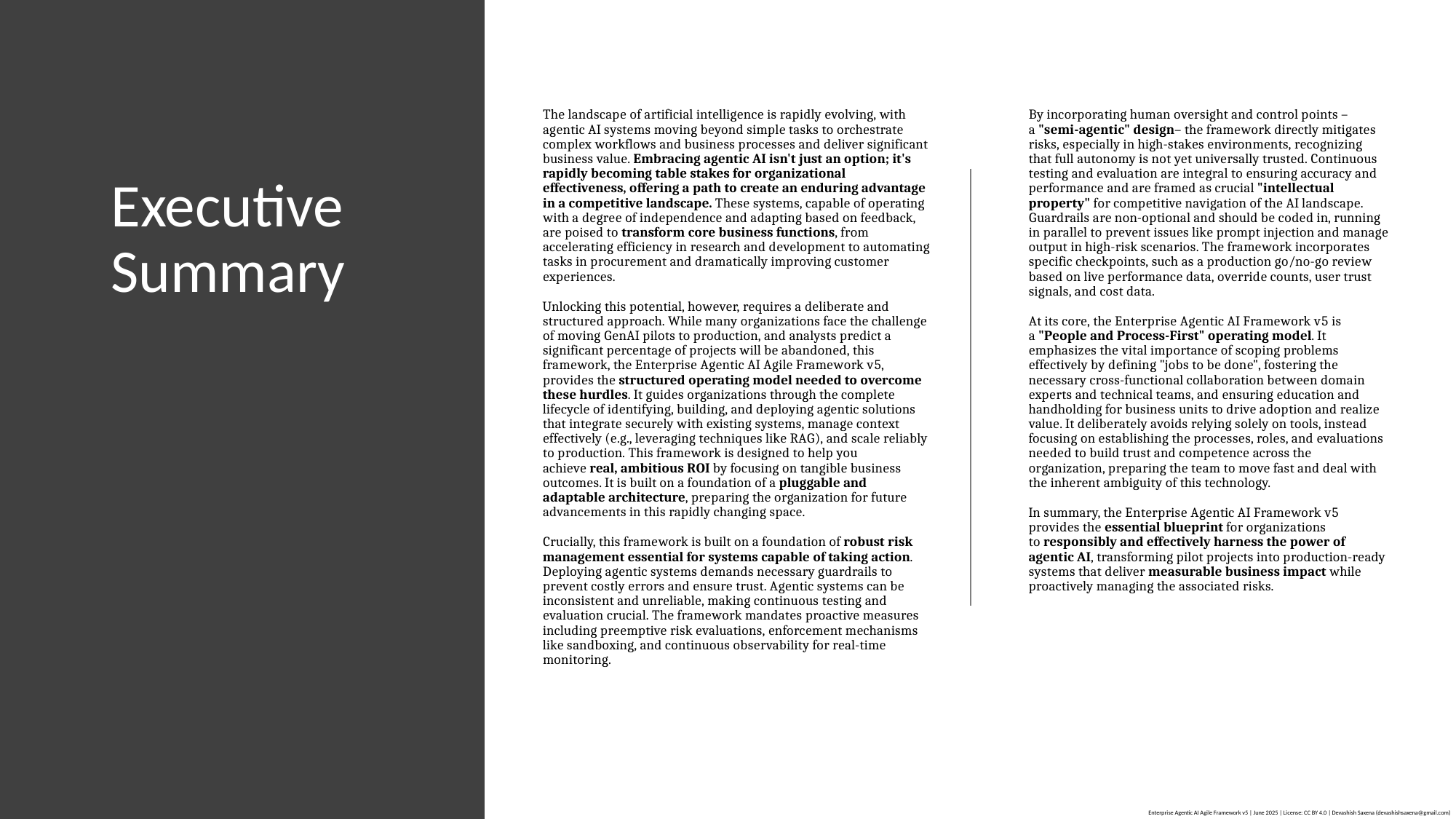

The landscape of artificial intelligence is rapidly evolving, with agentic AI systems moving beyond simple tasks to orchestrate complex workflows and business processes and deliver significant business value. Embracing agentic AI isn't just an option; it's rapidly becoming table stakes for organizational effectiveness, offering a path to create an enduring advantage in a competitive landscape. These systems, capable of operating with a degree of independence and adapting based on feedback, are poised to transform core business functions, from accelerating efficiency in research and development to automating tasks in procurement and dramatically improving customer experiences.
Unlocking this potential, however, requires a deliberate and structured approach. While many organizations face the challenge of moving GenAI pilots to production, and analysts predict a significant percentage of projects will be abandoned, this framework, the Enterprise Agentic AI Agile Framework v5, provides the structured operating model needed to overcome these hurdles. It guides organizations through the complete lifecycle of identifying, building, and deploying agentic solutions that integrate securely with existing systems, manage context effectively (e.g., leveraging techniques like RAG), and scale reliably to production. This framework is designed to help you achieve real, ambitious ROI by focusing on tangible business outcomes. It is built on a foundation of a pluggable and adaptable architecture, preparing the organization for future advancements in this rapidly changing space.
Crucially, this framework is built on a foundation of robust risk management essential for systems capable of taking action. Deploying agentic systems demands necessary guardrails to prevent costly errors and ensure trust. Agentic systems can be inconsistent and unreliable, making continuous testing and evaluation crucial. The framework mandates proactive measures including preemptive risk evaluations, enforcement mechanisms like sandboxing, and continuous observability for real-time monitoring.

By incorporating human oversight and control points – a "semi-agentic" design– the framework directly mitigates risks, especially in high-stakes environments, recognizing that full autonomy is not yet universally trusted. Continuous testing and evaluation are integral to ensuring accuracy and performance and are framed as crucial "intellectual property" for competitive navigation of the AI landscape. Guardrails are non-optional and should be coded in, running in parallel to prevent issues like prompt injection and manage output in high-risk scenarios. The framework incorporates specific checkpoints, such as a production go/no-go review based on live performance data, override counts, user trust signals, and cost data.
At its core, the Enterprise Agentic AI Framework v5 is a "People and Process-First" operating model. It emphasizes the vital importance of scoping problems effectively by defining "jobs to be done", fostering the necessary cross-functional collaboration between domain experts and technical teams, and ensuring education and handholding for business units to drive adoption and realize value. It deliberately avoids relying solely on tools, instead focusing on establishing the processes, roles, and evaluations needed to build trust and competence across the organization, preparing the team to move fast and deal with the inherent ambiguity of this technology.
In summary, the Enterprise Agentic AI Framework v5 provides the essential blueprint for organizations to responsibly and effectively harness the power of agentic AI, transforming pilot projects into production-ready systems that deliver measurable business impact while proactively managing the associated risks.

# Executive Summary
Enterprise Agentic AI Agile Framework v5 | June 2025 | License: CC BY 4.0 | Devashish Saxena (devashishsaxena@gmail.com)